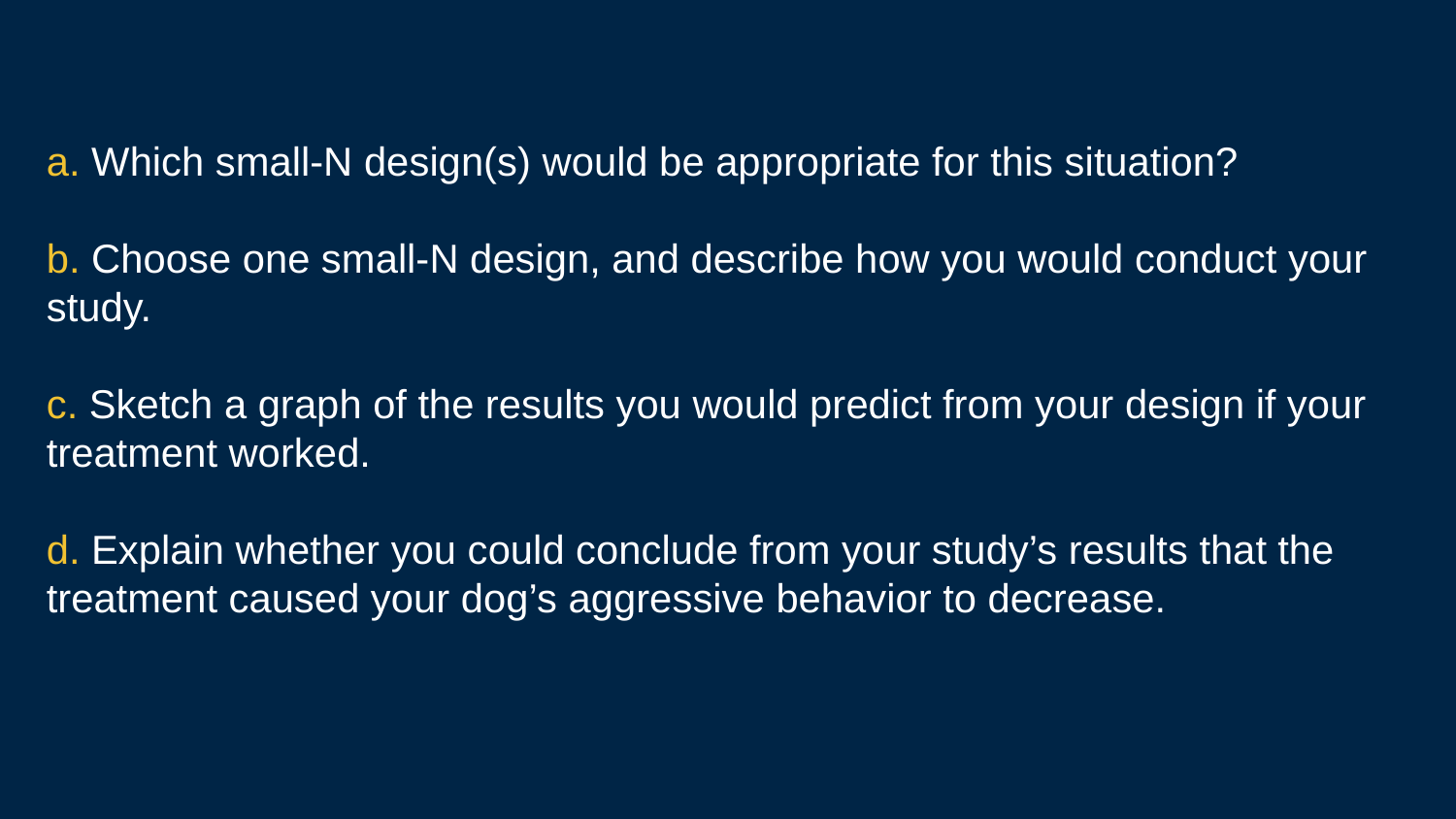

# a. Which small-N design(s) would be appropriate for this situation? b. Choose one small-N design, and describe how you would conduct your study.  c. Sketch a graph of the results you would predict from your design if your treatment worked. d. Explain whether you could conclude from your study’s results that the treatment caused your dog’s aggressive behavior to decrease.